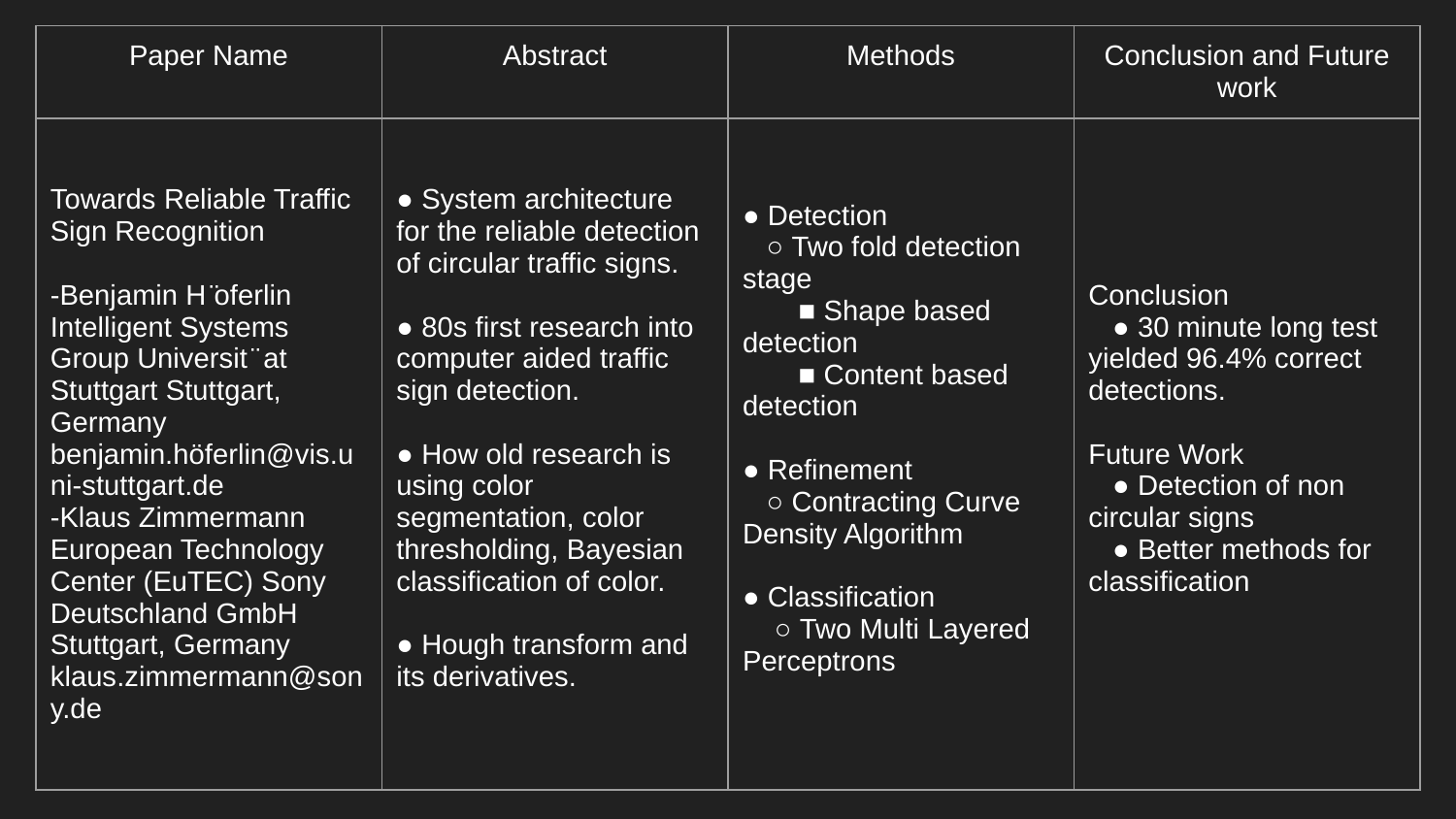

| Paper Name | Abstract | Methods | Conclusion and Future work |
| --- | --- | --- | --- |
| Towards Reliable Traffic Sign Recognition -Benjamin H ̈oferlin Intelligent Systems Group Universit ̈ at Stuttgart Stuttgart, Germany benjamin.höferlin@vis.uni-stuttgart.de -Klaus Zimmermann European Technology Center (EuTEC) Sony Deutschland GmbH Stuttgart, Germany klaus.zimmermann@sony.de | ● System architecture for the reliable detection of circular traffic signs. ● 80s first research into computer aided traffic sign detection. ● How old research is using color segmentation, color thresholding, Bayesian classification of color. ● Hough transform and its derivatives. | ● Detection ○ Two fold detection stage ■ Shape based detection ■ Content based detection ● Refinement ○ Contracting Curve Density Algorithm ● Classification ○ Two Multi Layered Perceptrons | Conclusion ● 30 minute long test yielded 96.4% correct detections. Future Work ● Detection of non circular signs ● Better methods for classification |